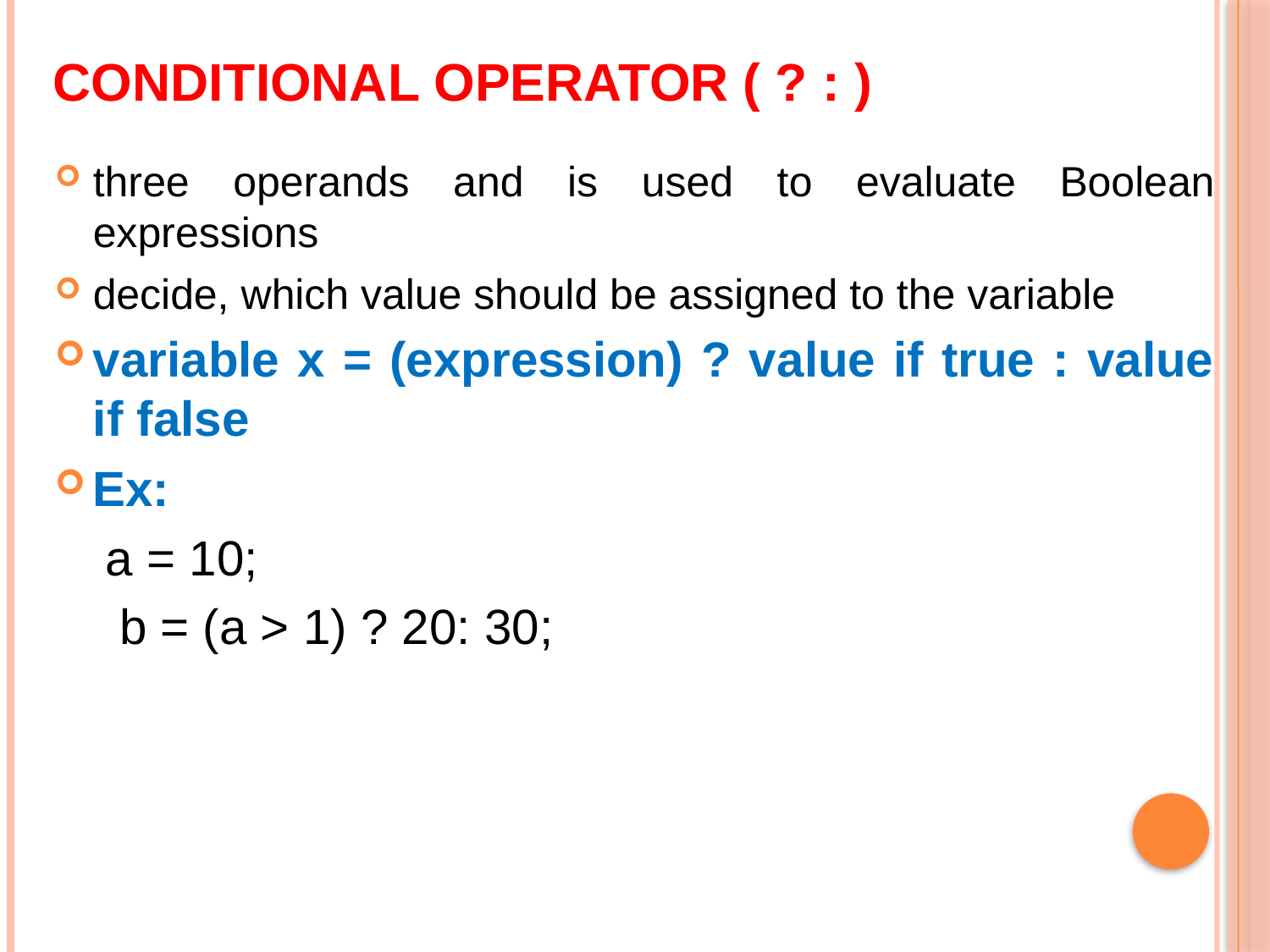

# Conditional Operator ( ? : )
three operands and is used to evaluate Boolean expressions
decide, which value should be assigned to the variable
variable x = (expression) ? value if true : value if false
Ex:
a = 10;
 b = (a > 1) ? 20: 30;